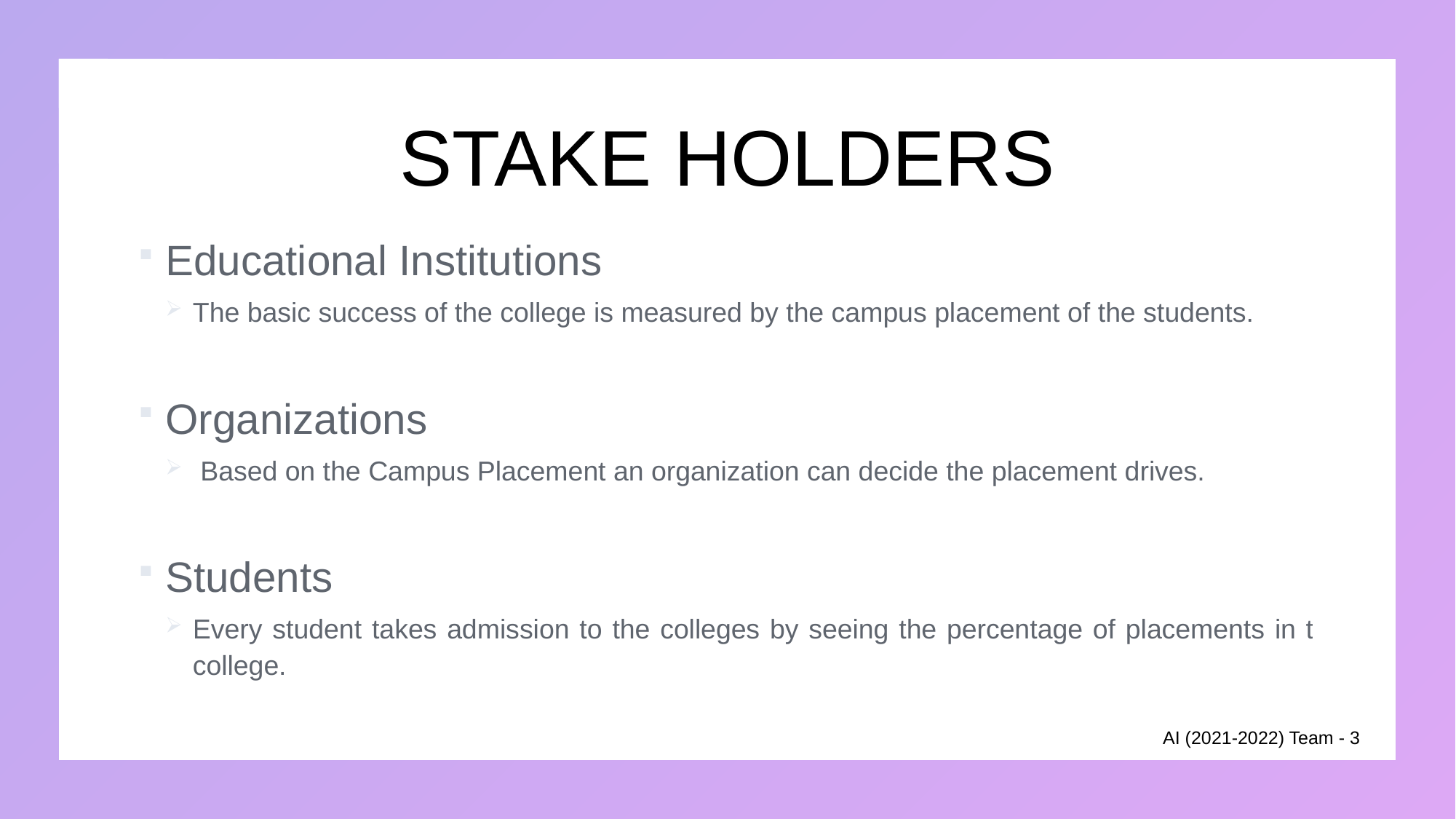

# STAKE HOLDERS
Educational Institutions
The basic success of the college is measured by the campus placement of the students.

Organizations
 Based on the Campus Placement an organization can decide the placement drives.

Students
Every student takes admission to the colleges by seeing the percentage of placements in the college.
AI (2021-2022) Team - 3